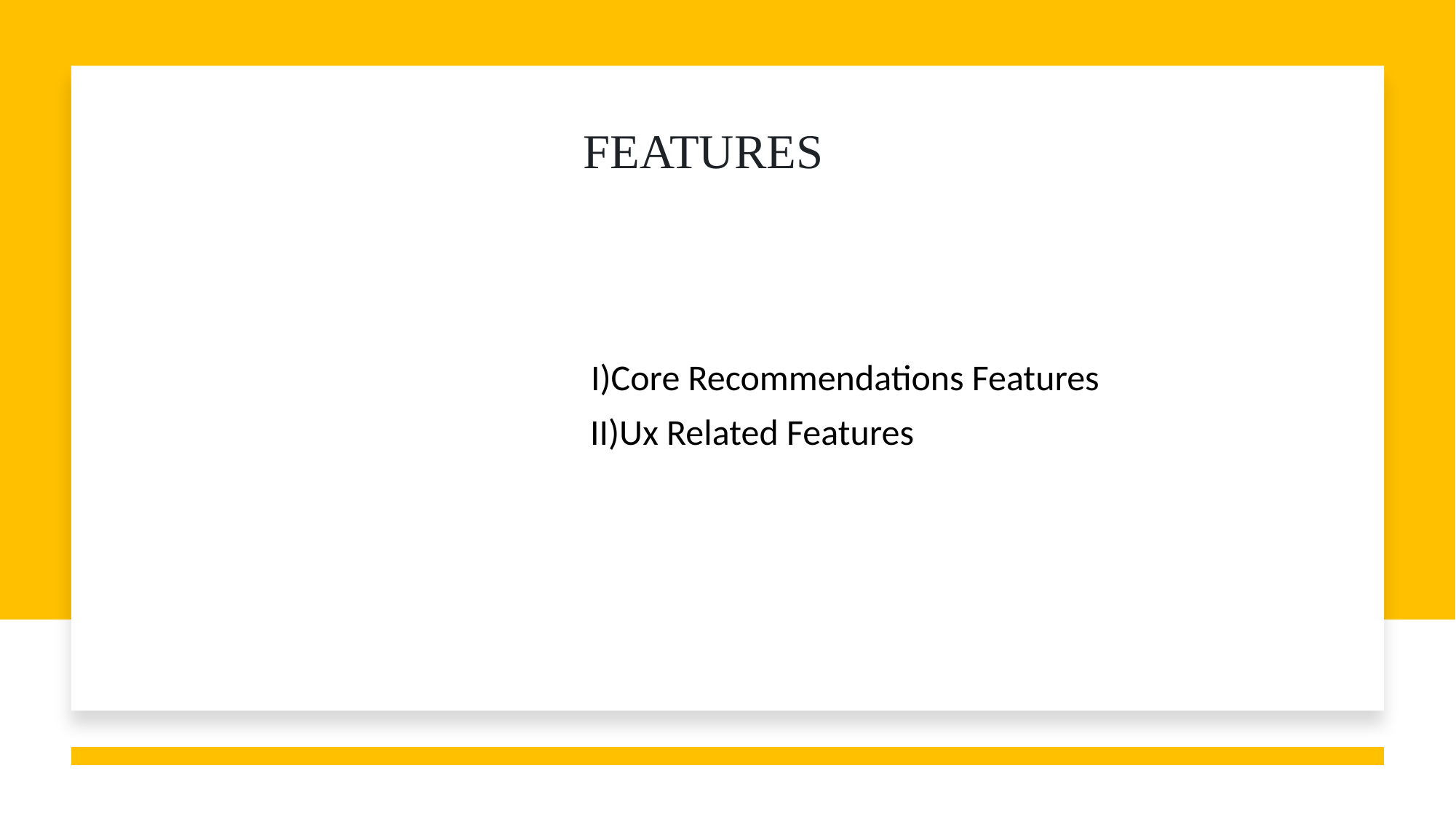

FEATURES

                                                     I)Core Recommendations Features​
      II)Ux Related Features